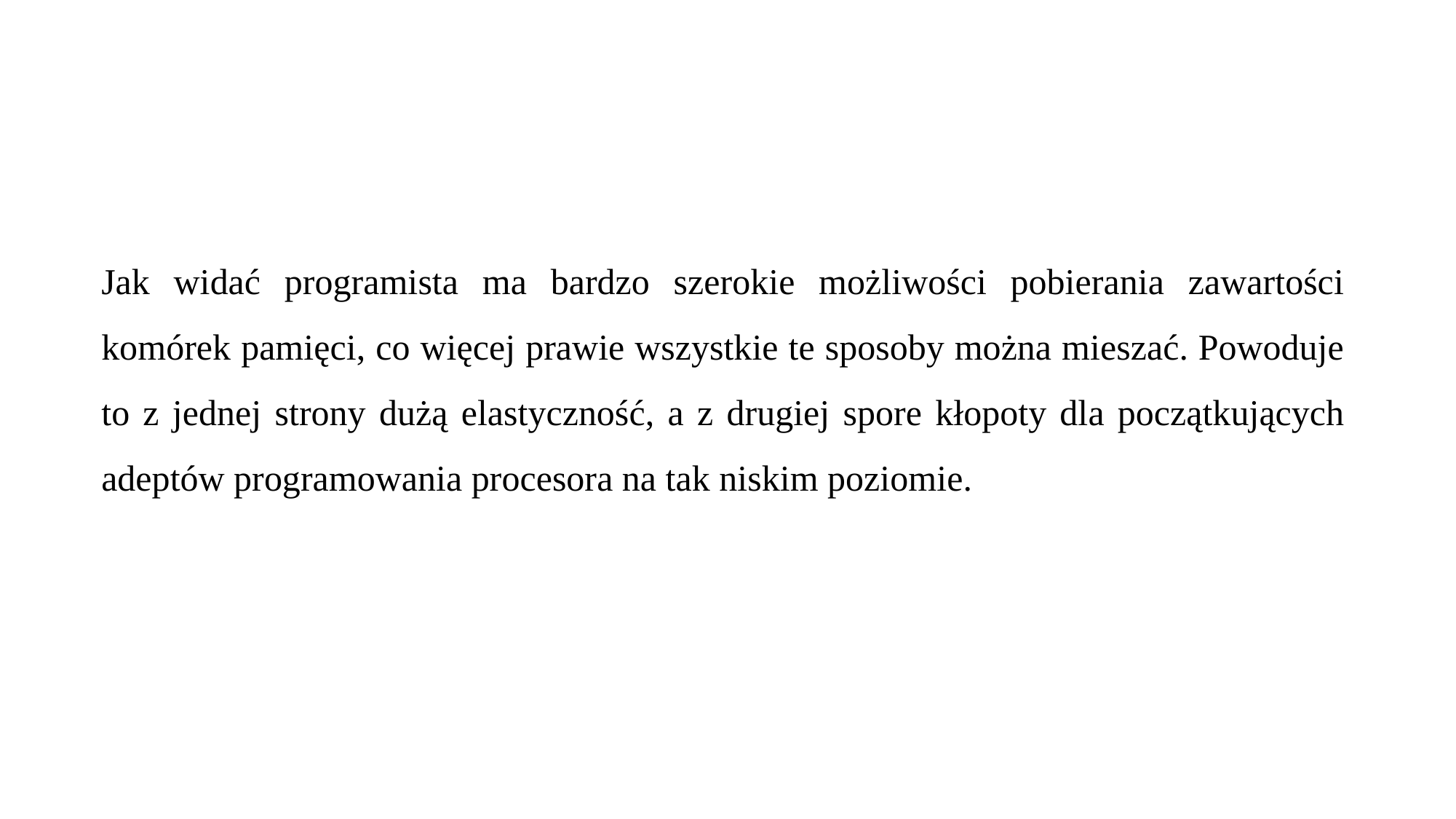

Jak widać programista ma bardzo szerokie możliwości pobierania zawartości komórek pamięci, co więcej prawie wszystkie te sposoby można mieszać. Powoduje to z jednej strony dużą elastyczność, a z drugiej spore kłopoty dla początkujących adeptów programowania procesora na tak niskim poziomie.